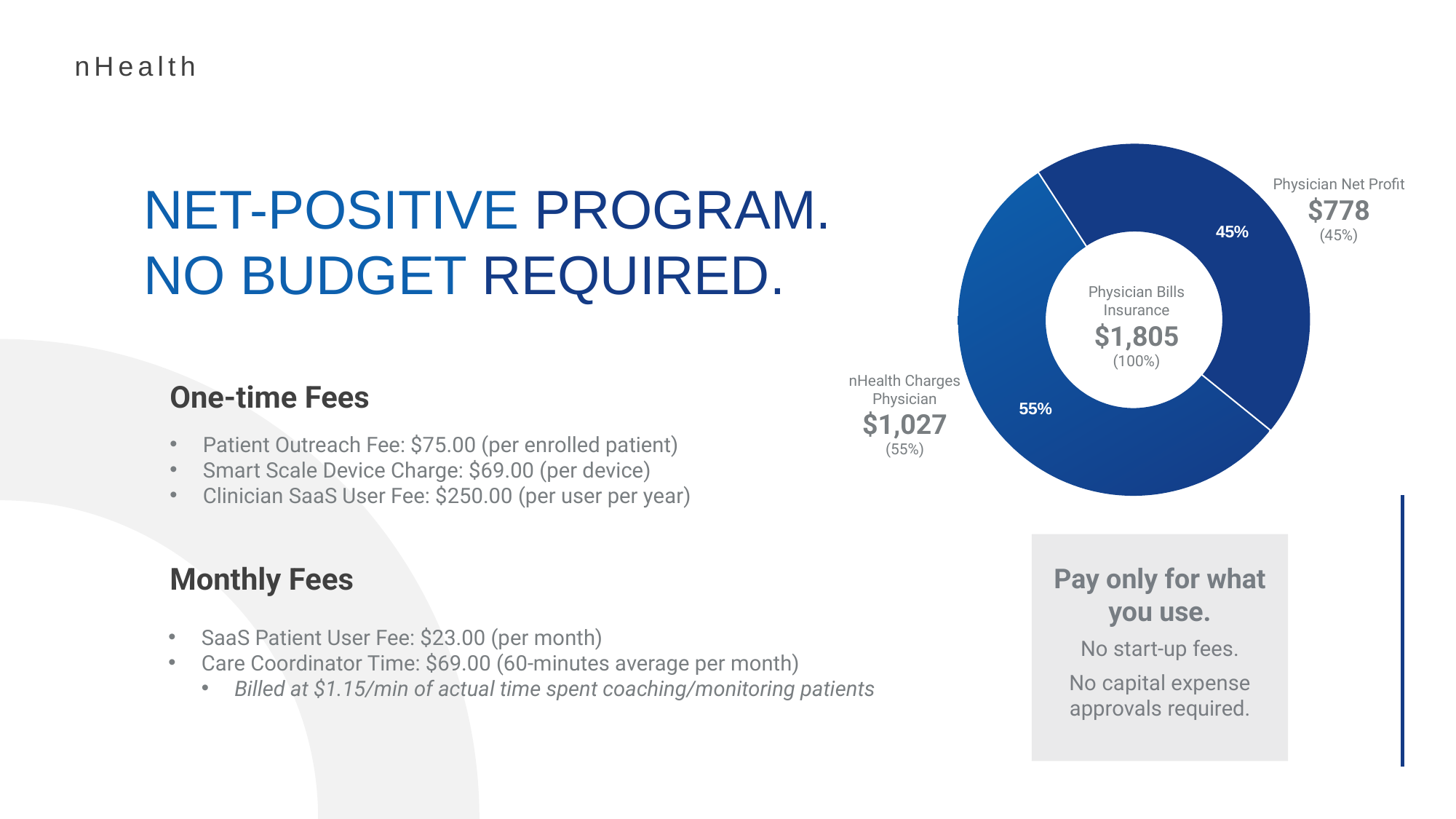

### Chart

| Category | value |
|---|---|
| Sale | 5.5 |
| Revenue | 4.5 |
nHealth
NET-POSITIVE PROGRAM.
NO BUDGET REQUIRED.
Physician Net Profit
$778
(45%)
Physician Bills
Insurance
$1,805
(100%)

One-time Fees
nHealth Charges
Physician
$1,027
(55%)
Patient Outreach Fee: $75.00 (per enrolled patient)
Smart Scale Device Charge: $69.00 (per device)
Clinician SaaS User Fee: $250.00 (per user per year)

Monthly Fees
Pay only for what you use.
No start-up fees.
No capital expense approvals required.
SaaS Patient User Fee: $23.00 (per month)
Care Coordinator Time: $69.00 (60-minutes average per month)
Billed at $1.15/min of actual time spent coaching/monitoring patients